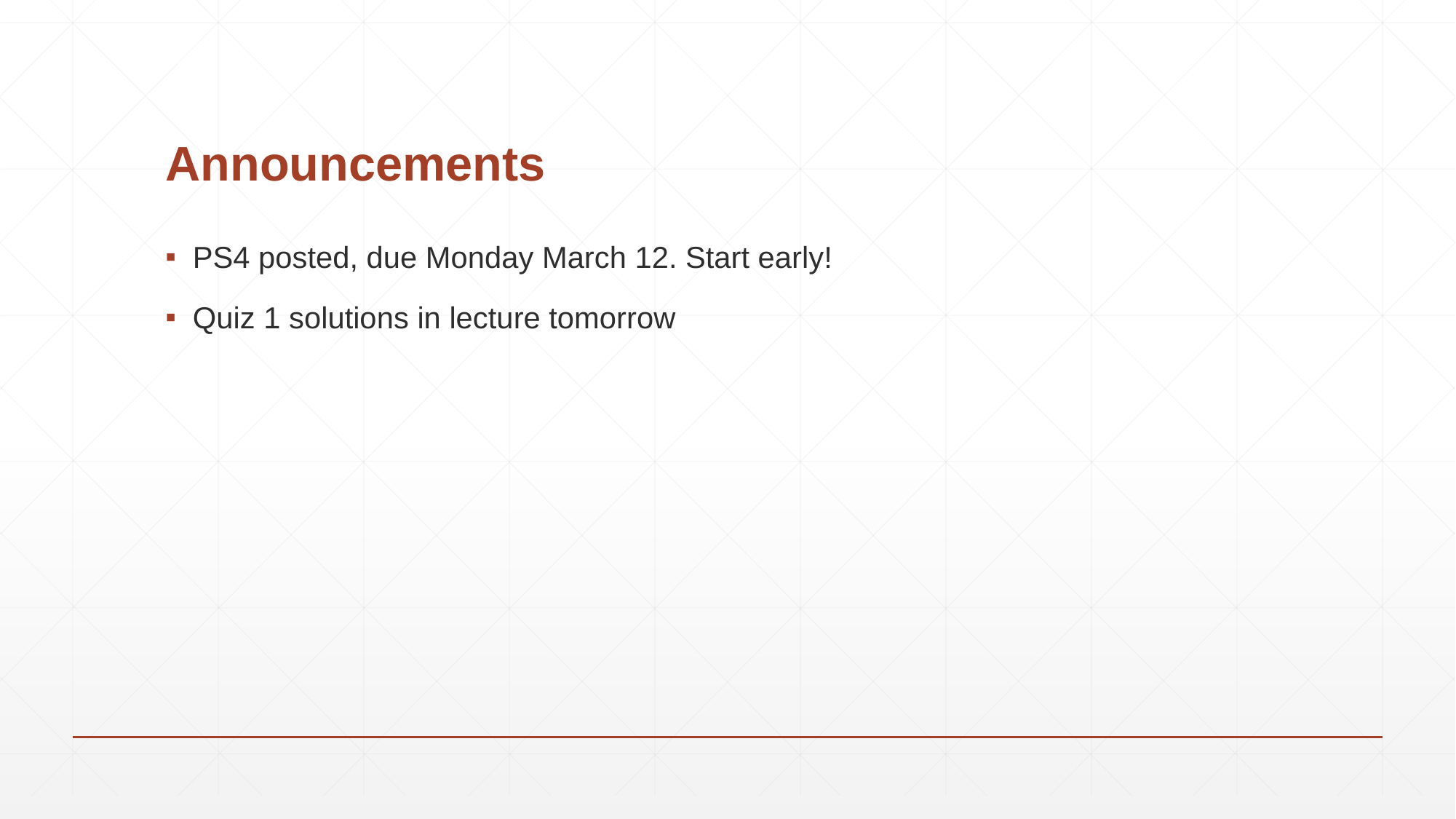

# Announcements
PS4 posted, due Monday March 12. Start early!
Quiz 1 solutions in lecture tomorrow